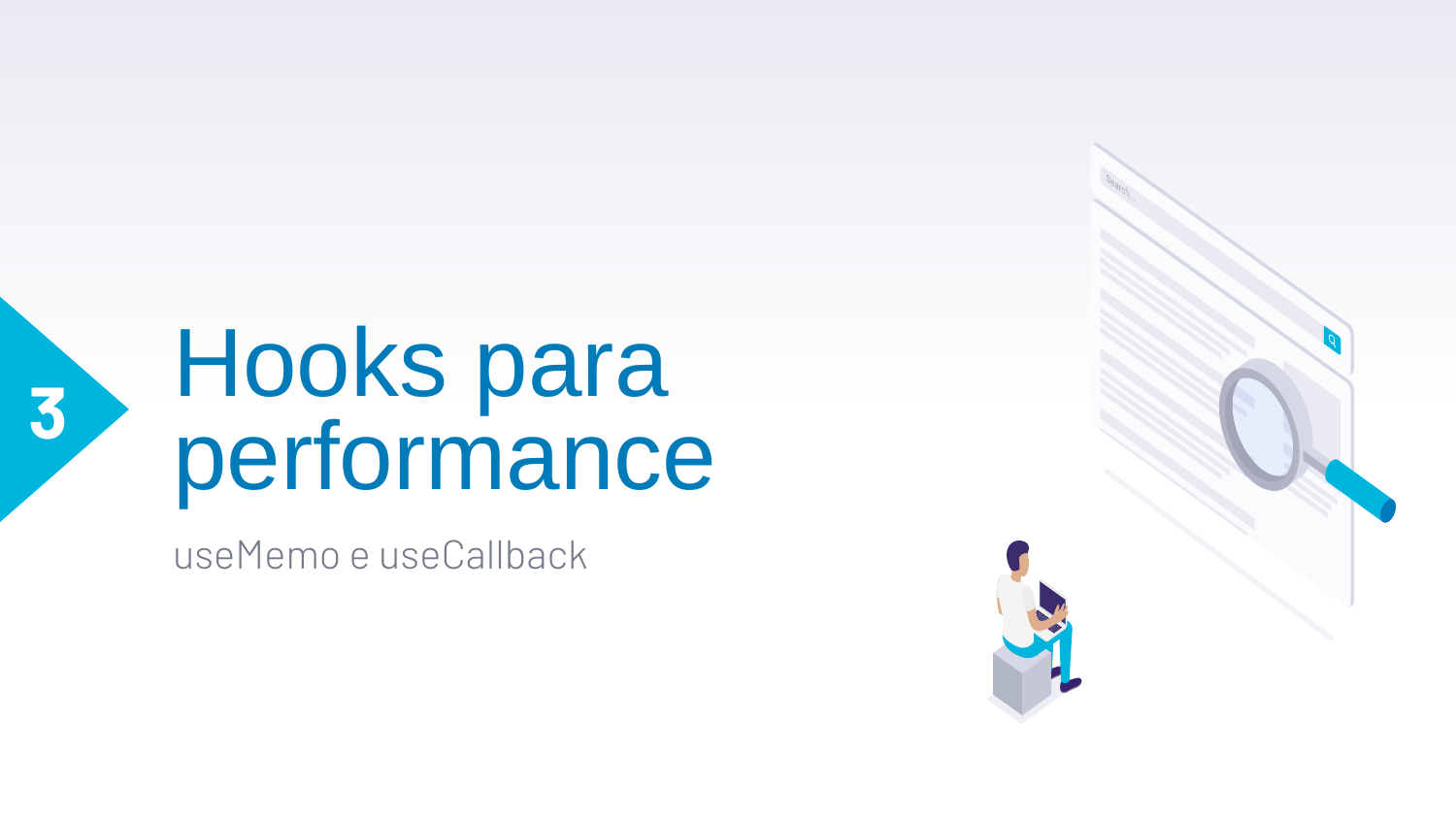

3
# Hooks para performance
useMemo e useCallback